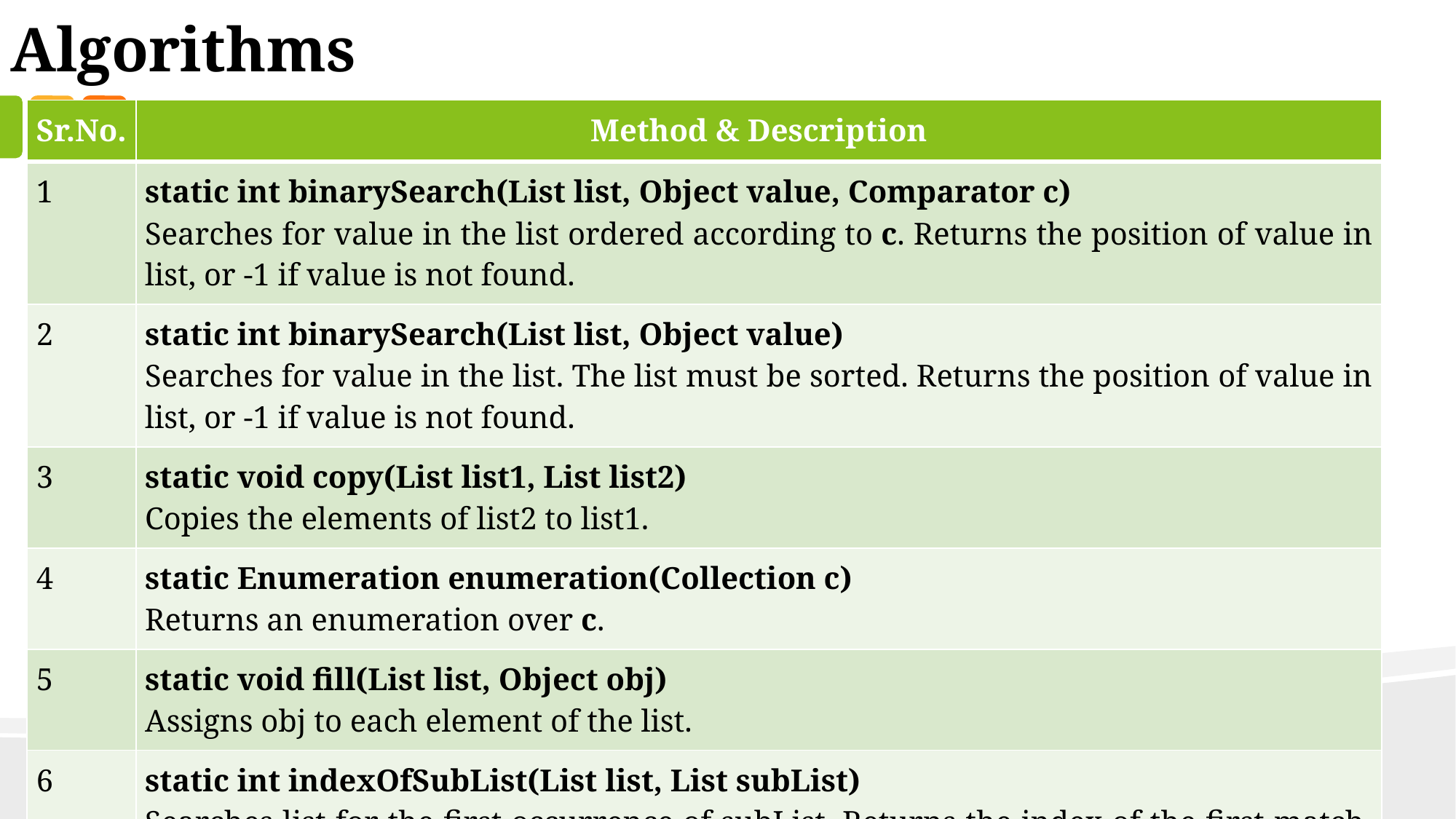

Algorithms
| Sr.No. | Method & Description |
| --- | --- |
| 1 | static int binarySearch(List list, Object value, Comparator c) Searches for value in the list ordered according to c. Returns the position of value in list, or -1 if value is not found. |
| 2 | static int binarySearch(List list, Object value) Searches for value in the list. The list must be sorted. Returns the position of value in list, or -1 if value is not found. |
| 3 | static void copy(List list1, List list2) Copies the elements of list2 to list1. |
| 4 | static Enumeration enumeration(Collection c) Returns an enumeration over c. |
| 5 | static void fill(List list, Object obj) Assigns obj to each element of the list. |
| 6 | static int indexOfSubList(List list, List subList) Searches list for the first occurrence of subList. Returns the index of the first match, or .1 if no match is found. |